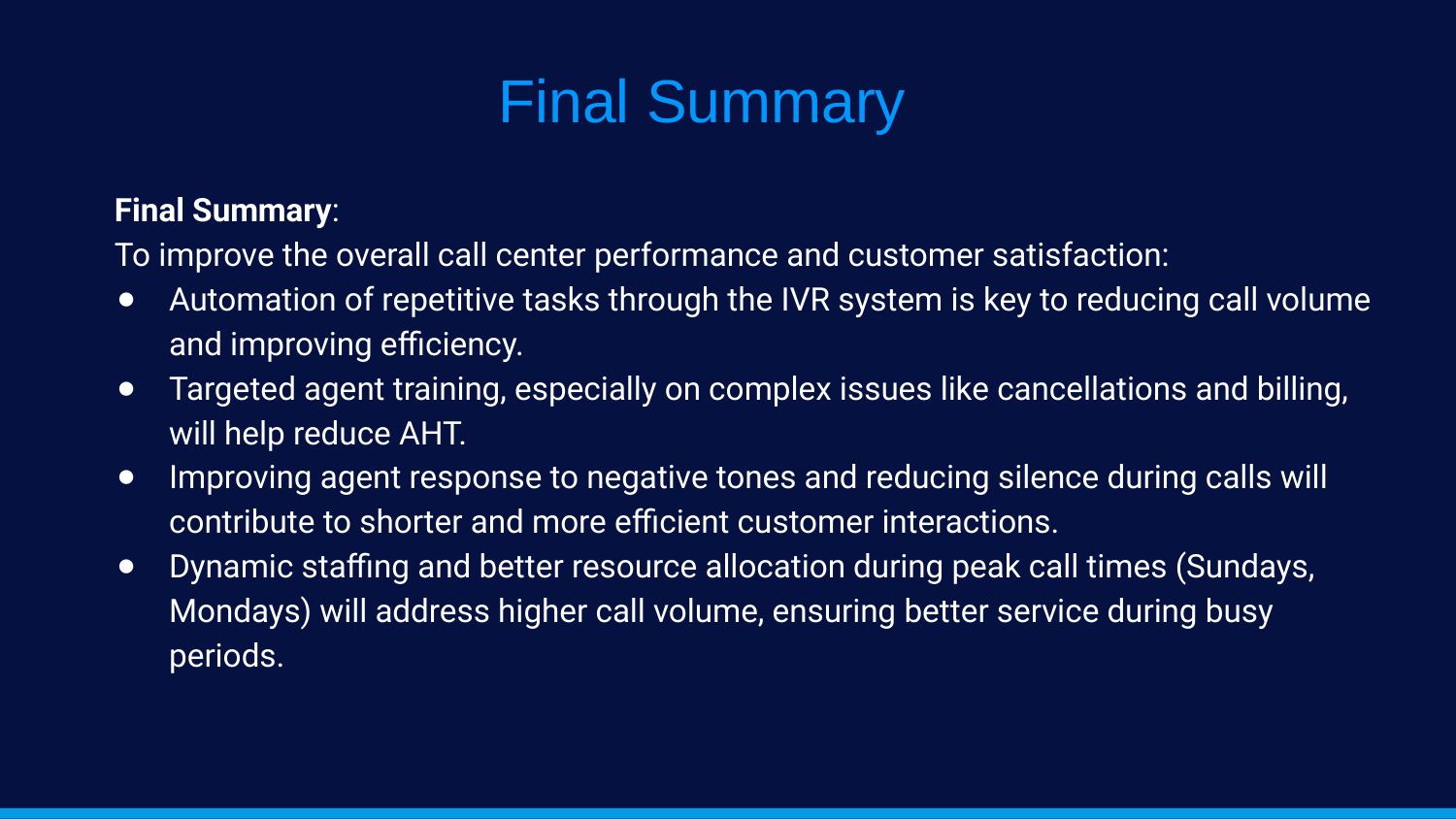

# Final Summary
Final Summary:
To improve the overall call center performance and customer satisfaction:
Automation of repetitive tasks through the IVR system is key to reducing call volume and improving efficiency.
Targeted agent training, especially on complex issues like cancellations and billing, will help reduce AHT.
Improving agent response to negative tones and reducing silence during calls will contribute to shorter and more efficient customer interactions.
Dynamic staffing and better resource allocation during peak call times (Sundays, Mondays) will address higher call volume, ensuring better service during busy periods.